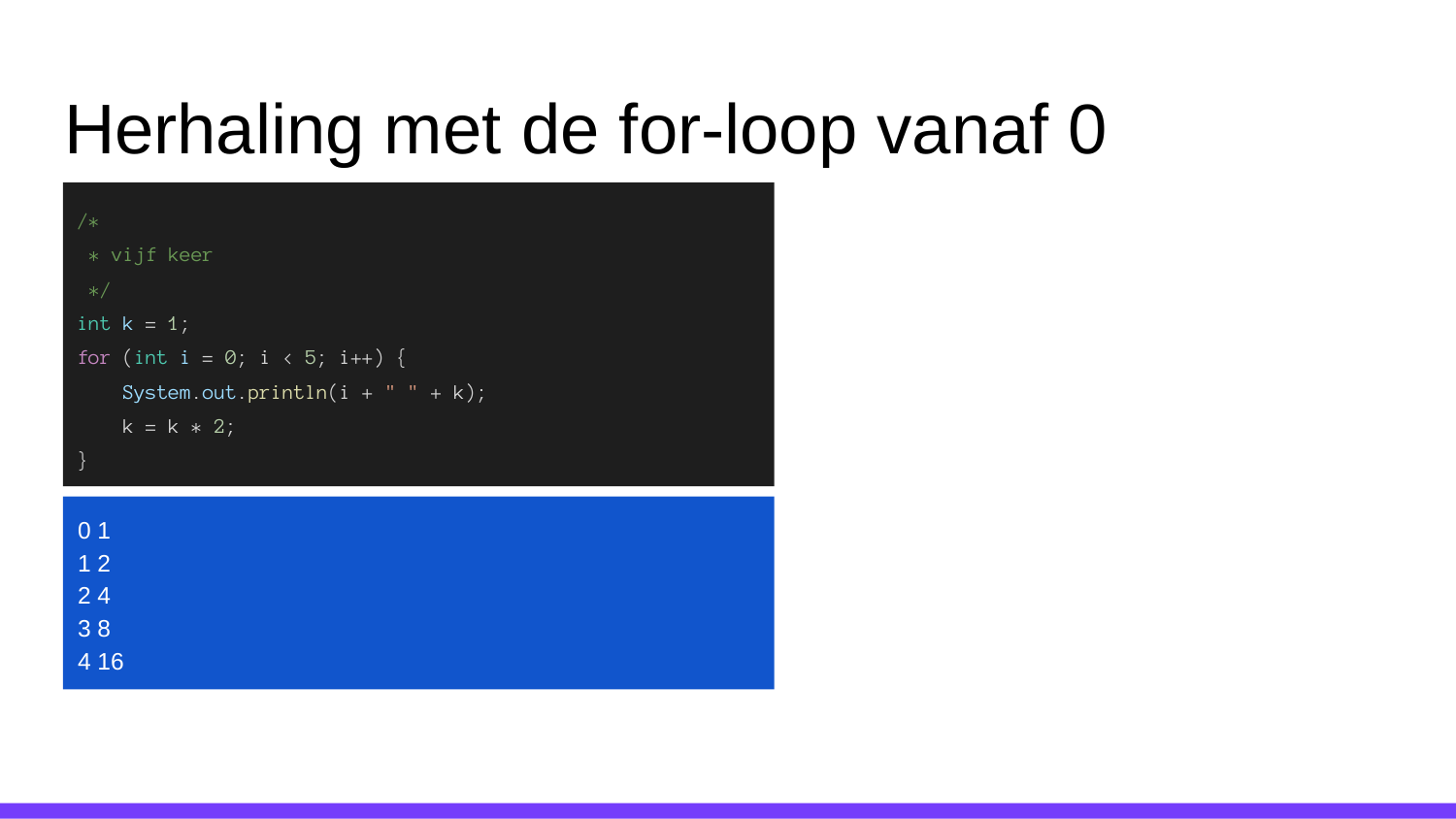

# Herhaling met de for-loop vanaf 0
/*
 * vijf keer
 */
int k = 1;
for (int i = 0; i < 5; i++) {
    System.out.println(i + " " + k);
    k = k * 2;
}
0 1
1 2
2 4
3 8
4 16